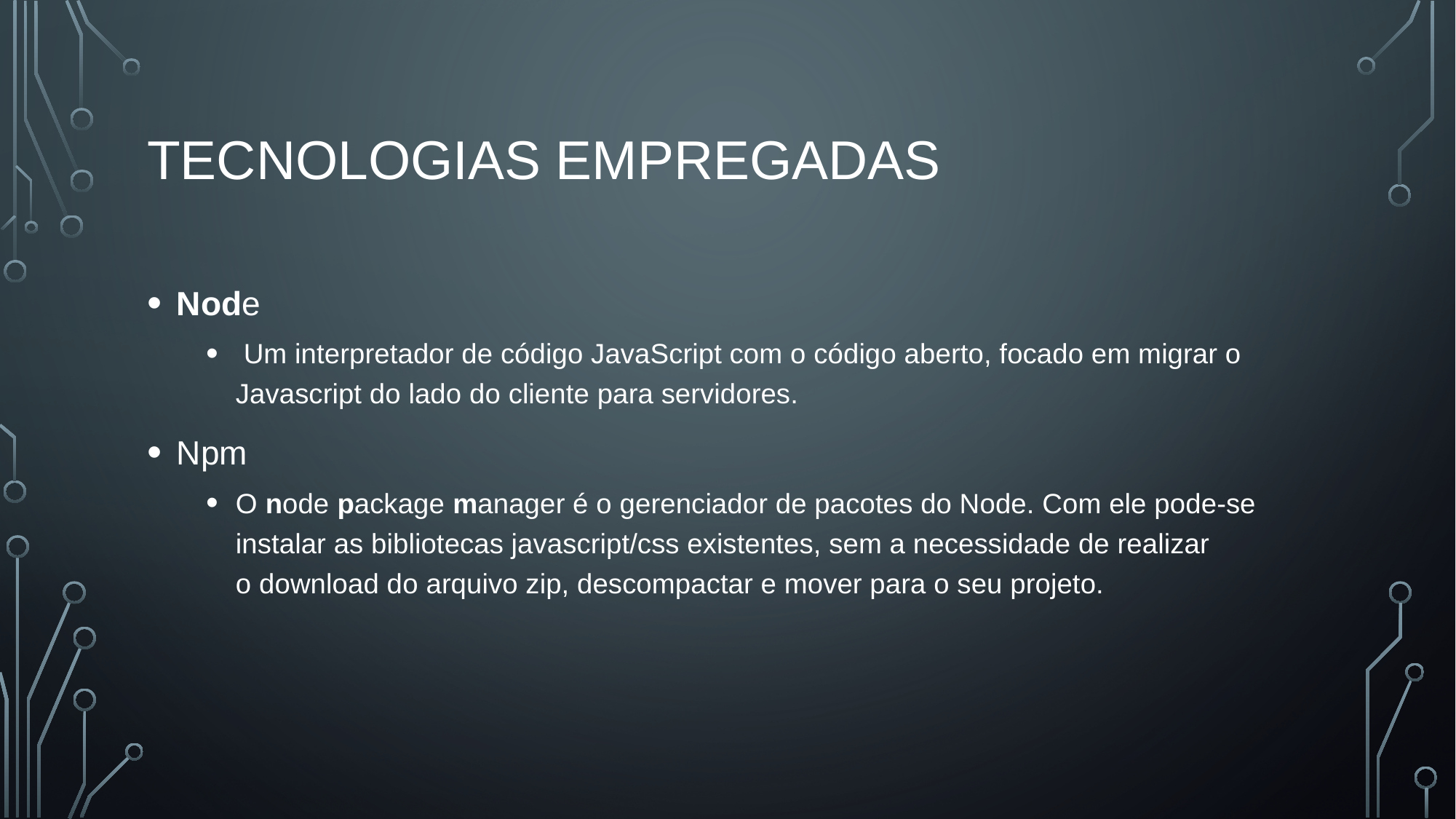

# Tecnologias empregadas
Node
 Um interpretador de código JavaScript com o código aberto, focado em migrar o Javascript do lado do cliente para servidores.
Npm
O node package manager é o gerenciador de pacotes do Node. Com ele pode-se
instalar as bibliotecas javascript/css existentes, sem a necessidade de realizar
o download do arquivo zip, descompactar e mover para o seu projeto.